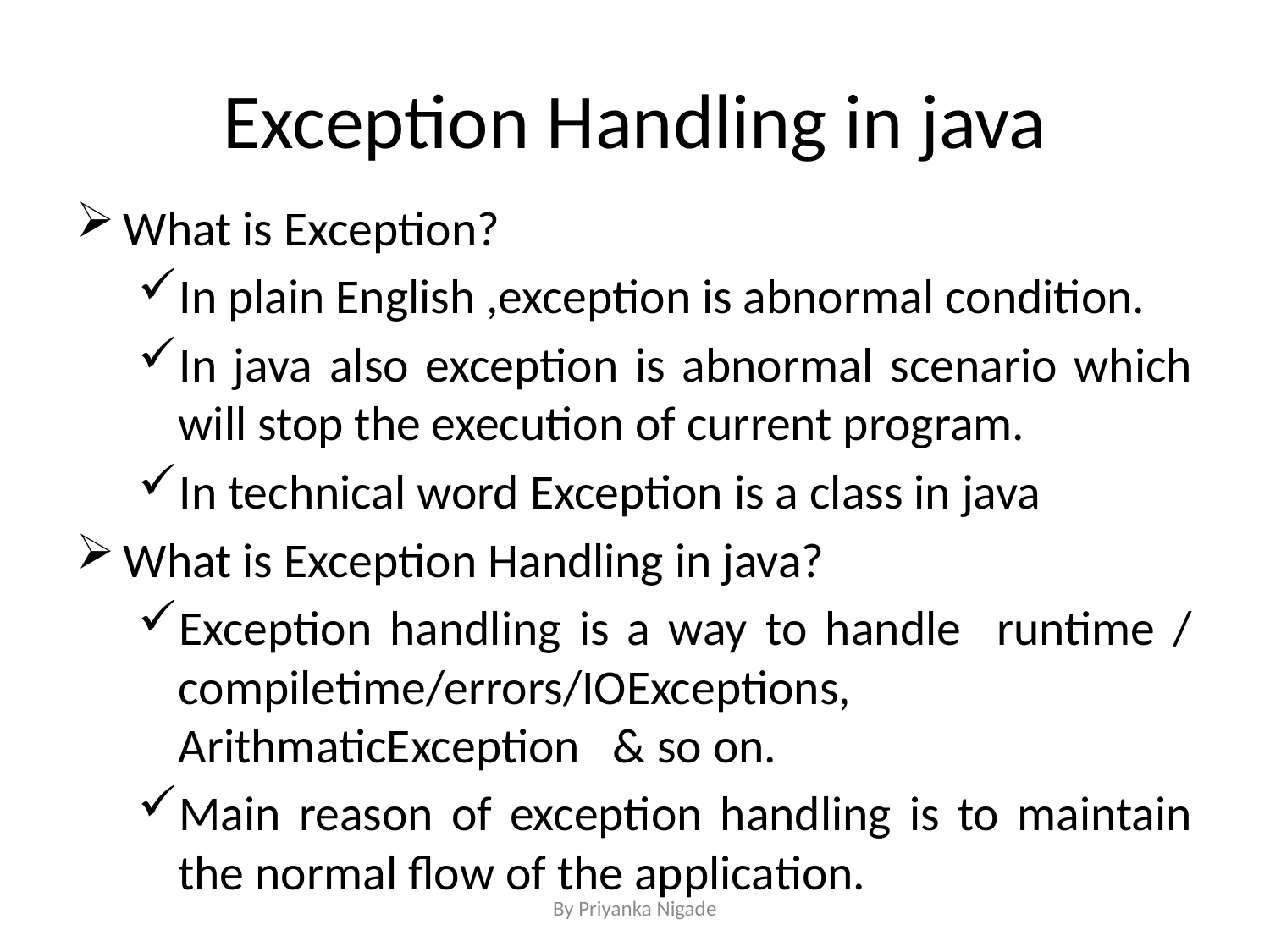

# Exception Handling in java
What is Exception?
In plain English ,exception is abnormal condition.
In java also exception is abnormal scenario which will stop the execution of current program.
In technical word Exception is a class in java
What is Exception Handling in java?
Exception handling is a way to handle  runtime / compiletime/errors/IOExceptions, ArithmaticException   & so on.
Main reason of exception handling is to maintain the normal flow of the application.

By Priyanka Nigade